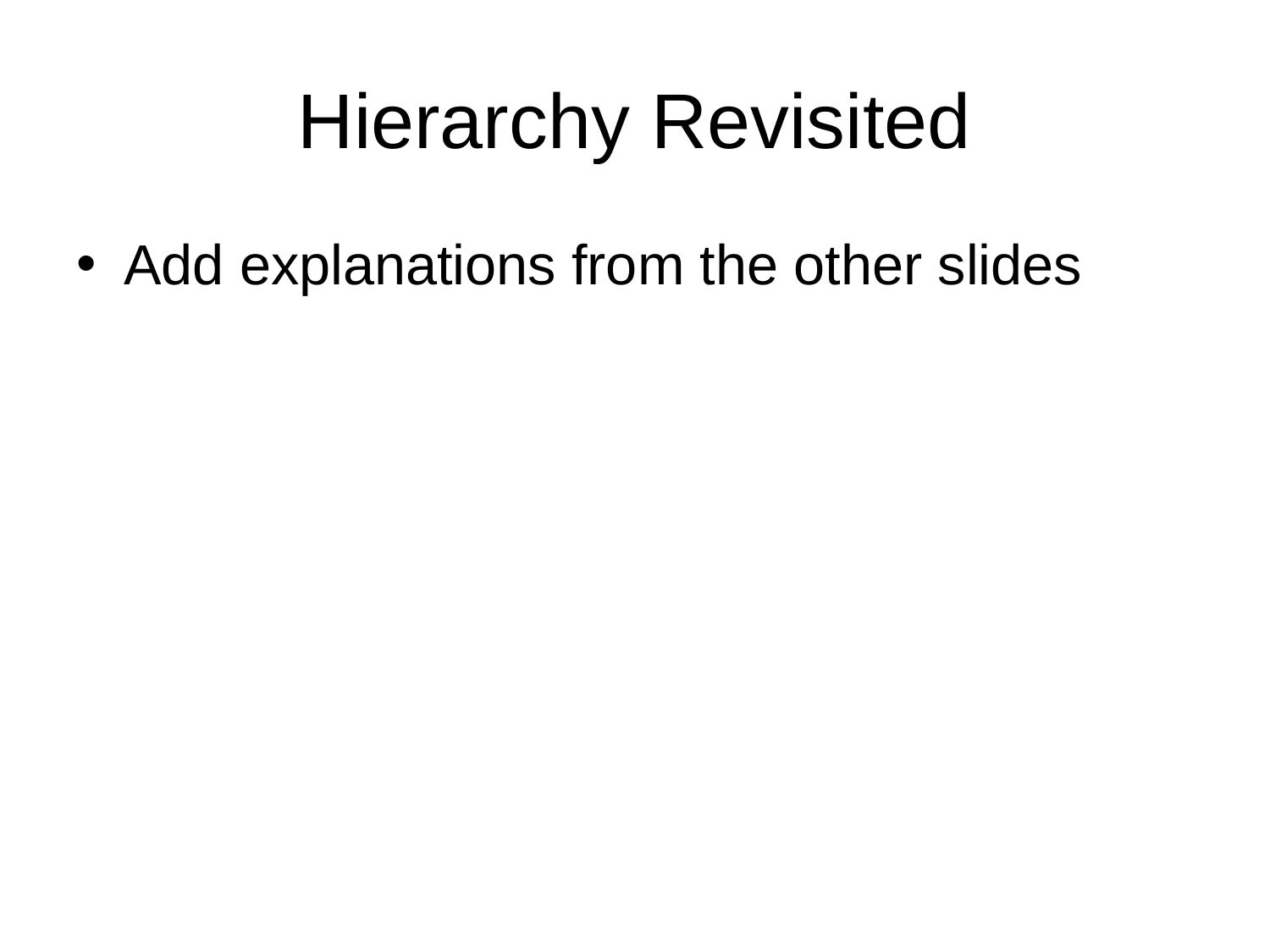

# Hierarchy Revisited
Add explanations from the other slides